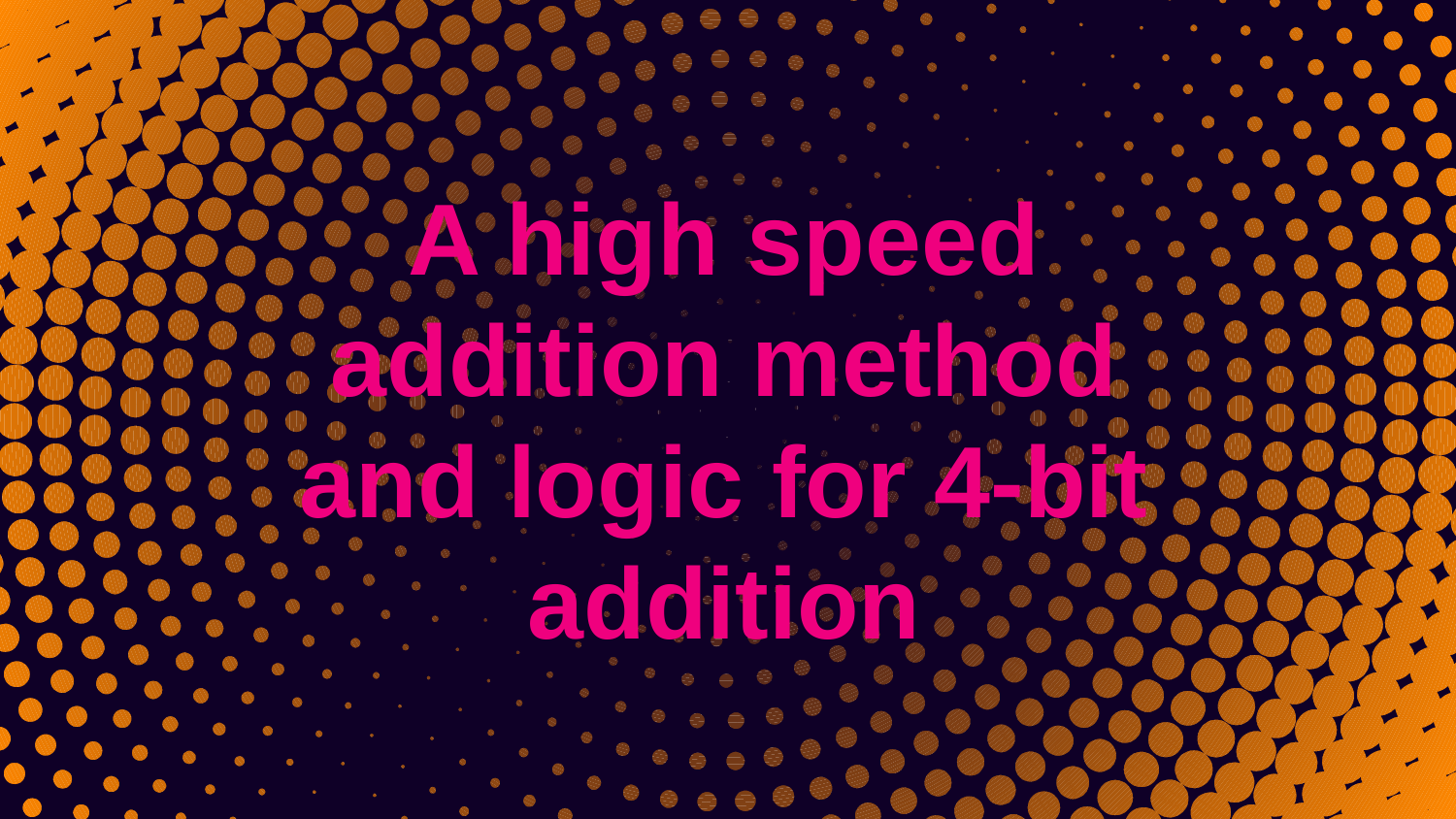

# A high speed addition method and logic for 4-bit addition